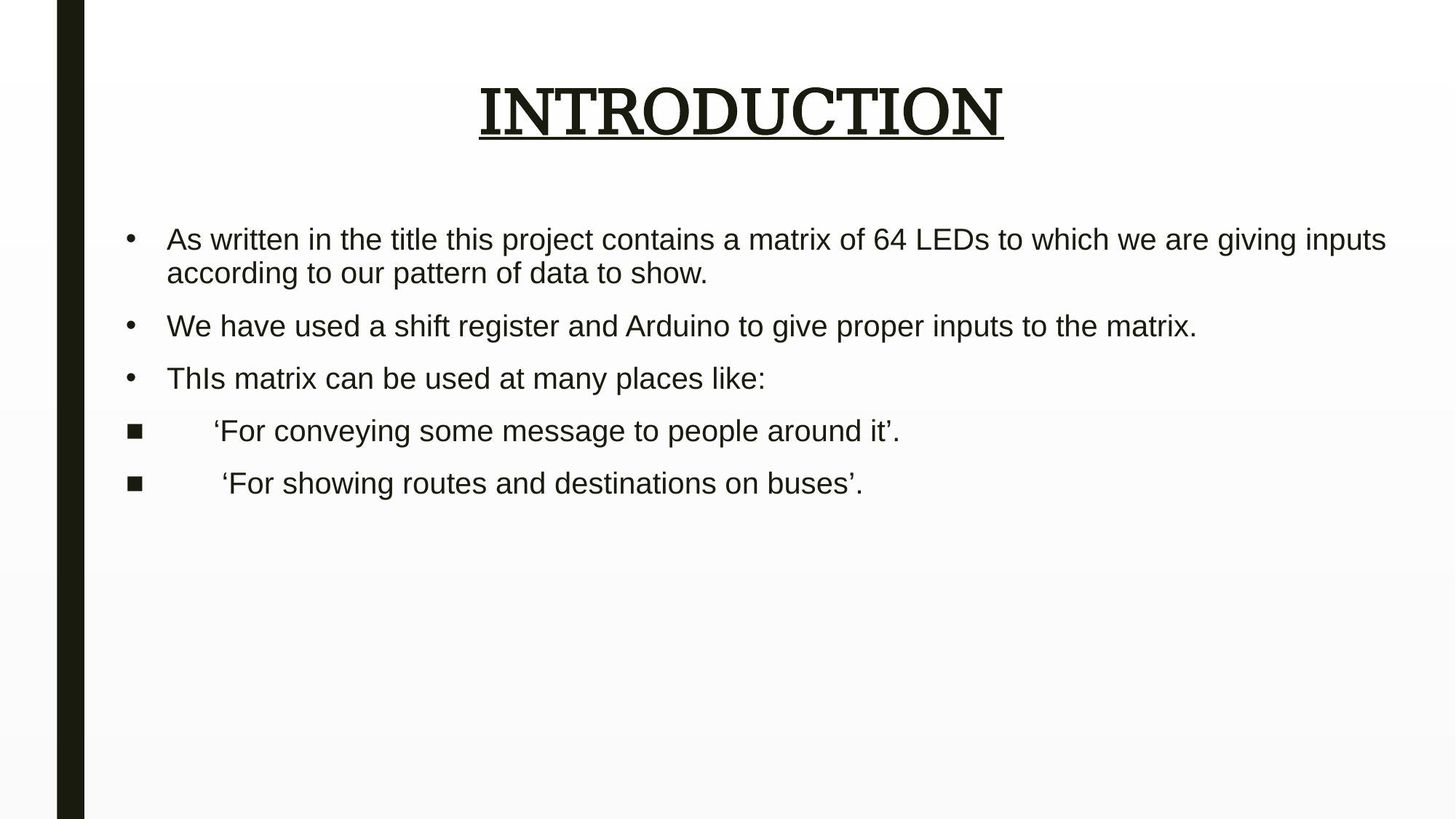

# INTRODUCTION
As written in the title this project contains a matrix of 64 LEDs to which we are giving inputs according to our pattern of data to show.
We have used a shift register and Arduino to give proper inputs to the matrix.
ThIs matrix can be used at many places like:
     ‘For conveying some message to people around it’.
      ‘For showing routes and destinations on buses’.